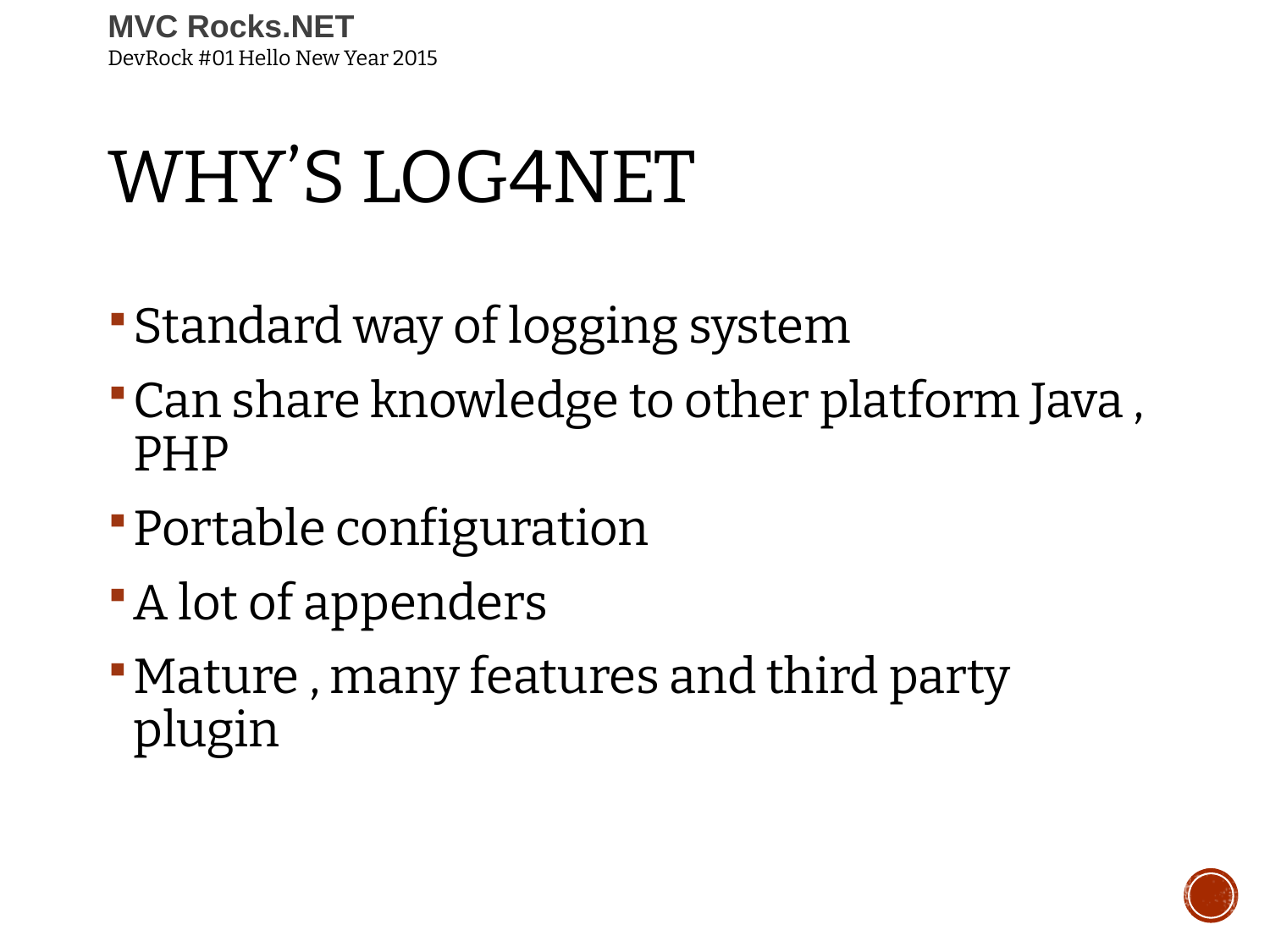

MVC Rocks.NET
DevRock #01 Hello New Year 2015
# Why’s log4net
Standard way of logging system
Can share knowledge to other platform Java , PHP
Portable configuration
A lot of appenders
Mature , many features and third party plugin